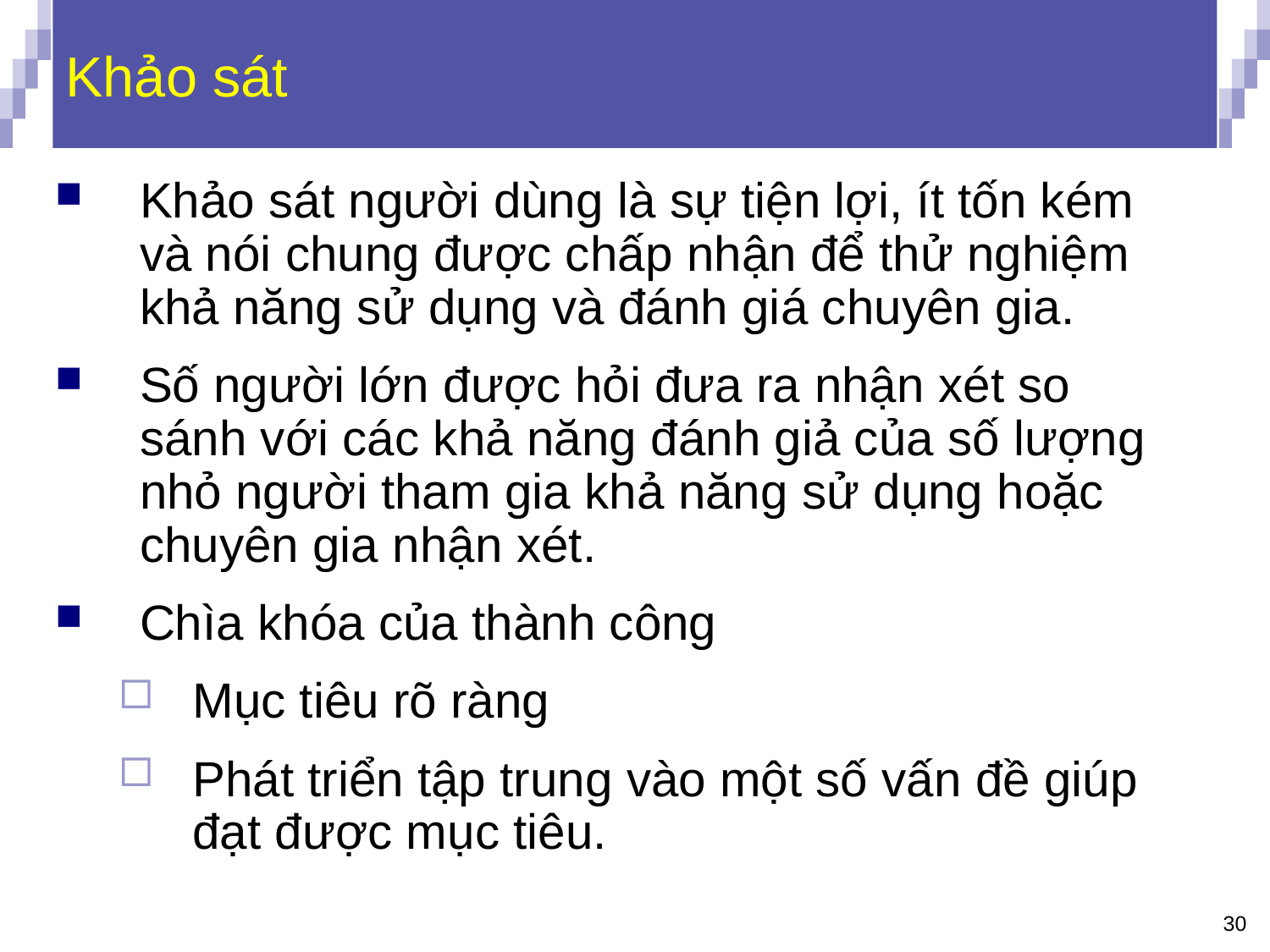

# Khảo sát
Khảo sát người dùng là sự tiện lợi, ít tốn kém và nói chung được chấp nhận để thử nghiệm khả năng sử dụng và đánh giá chuyên gia.
Số người lớn được hỏi đưa ra nhận xét so sánh với các khả năng đánh giả của số lượng nhỏ người tham gia khả năng sử dụng hoặc chuyên gia nhận xét.
Chìa khóa của thành công
Mục tiêu rõ ràng
Phát triển tập trung vào một số vấn đề giúp đạt được mục tiêu.
30